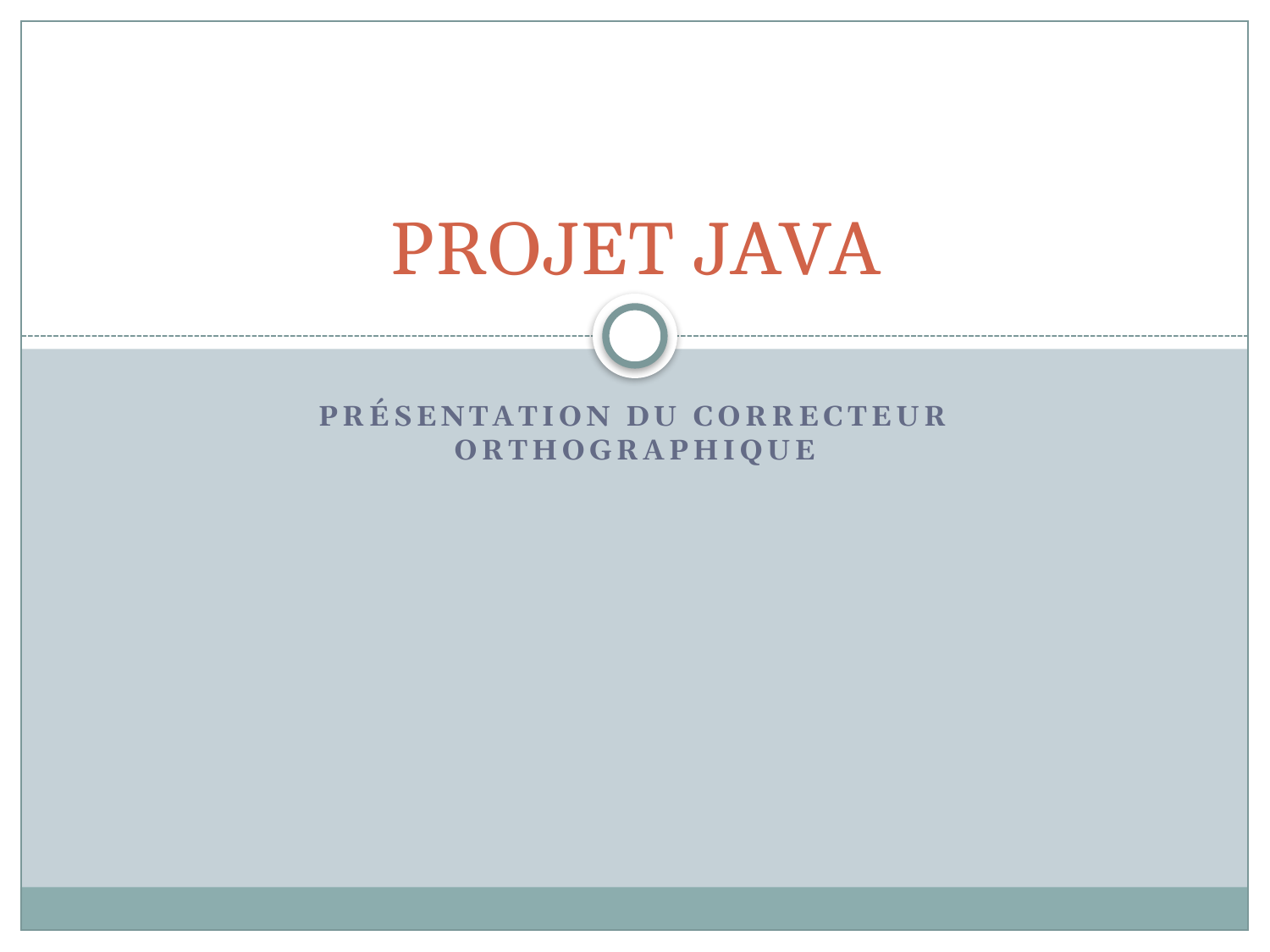

# PROJET JAVA
Présentation du correcteur orthographique